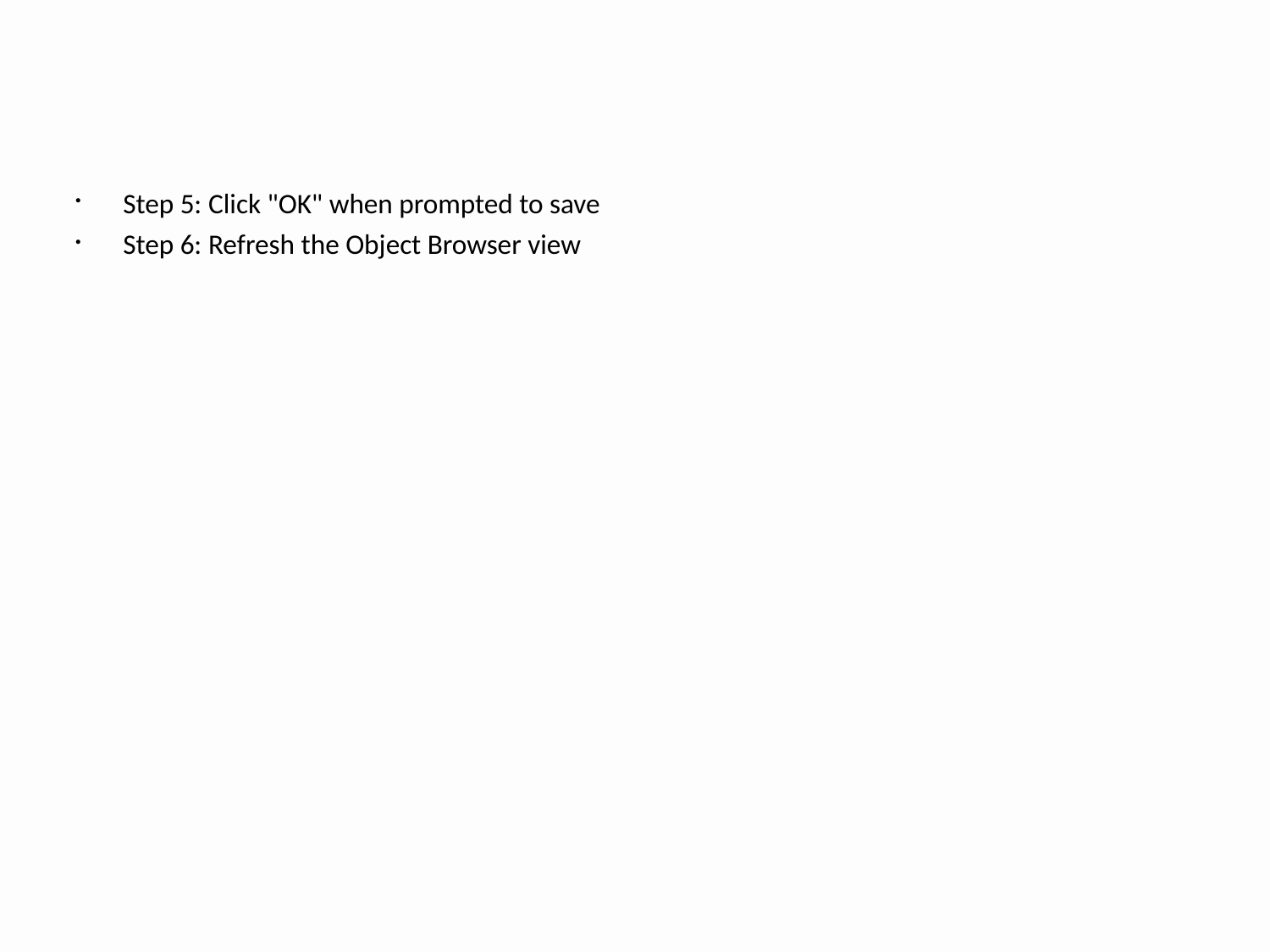

Step 5: Click "OK" when prompted to save
Step 6: Refresh the Object Browser view